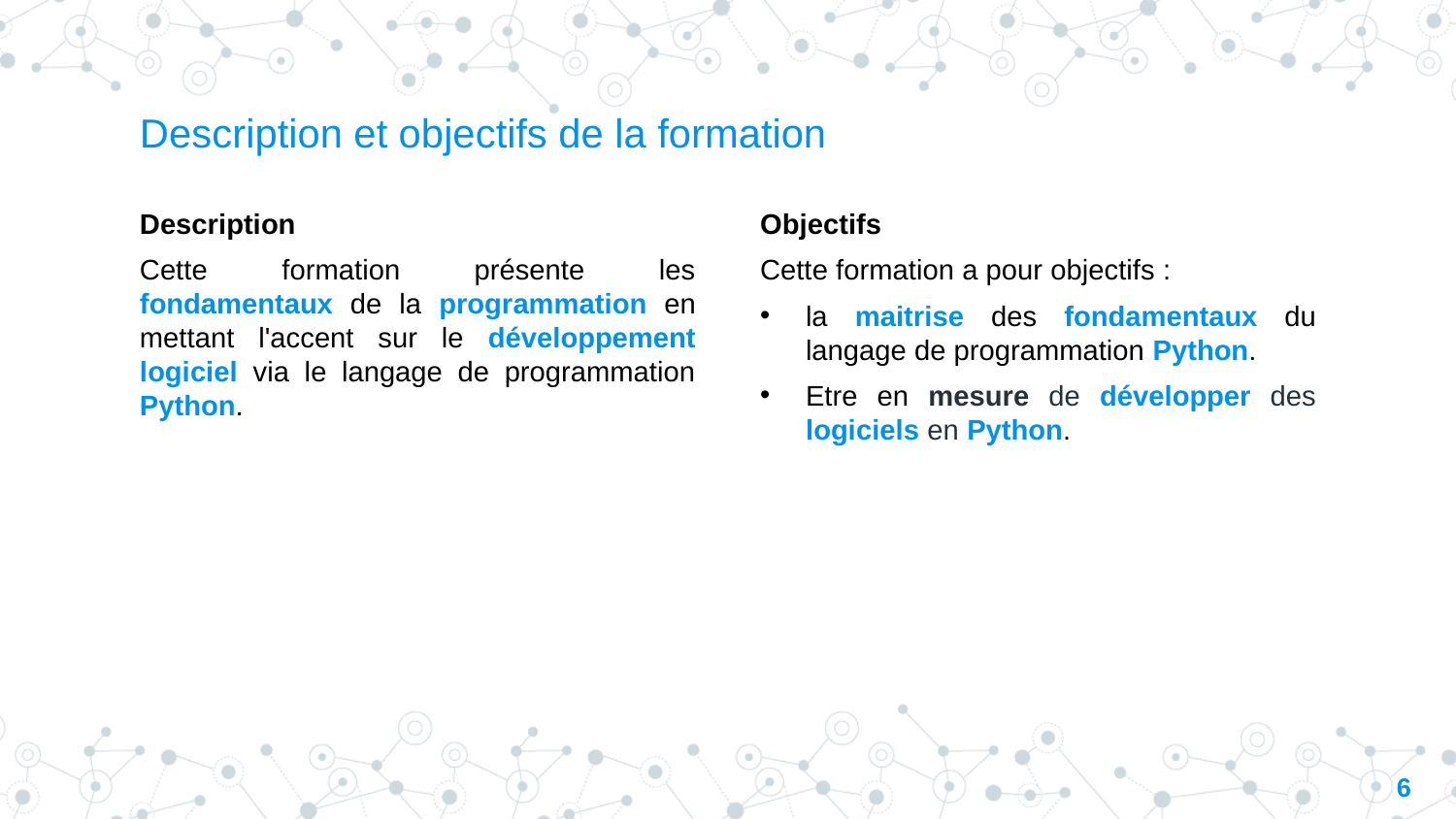

# Description et objectifs de la formation
Description
Cette formation présente les fondamentaux de la programmation en mettant l'accent sur le développement logiciel via le langage de programmation Python.
Objectifs
Cette formation a pour objectifs :
la maitrise des fondamentaux du langage de programmation Python.
Etre en mesure de développer des logiciels en Python.
6